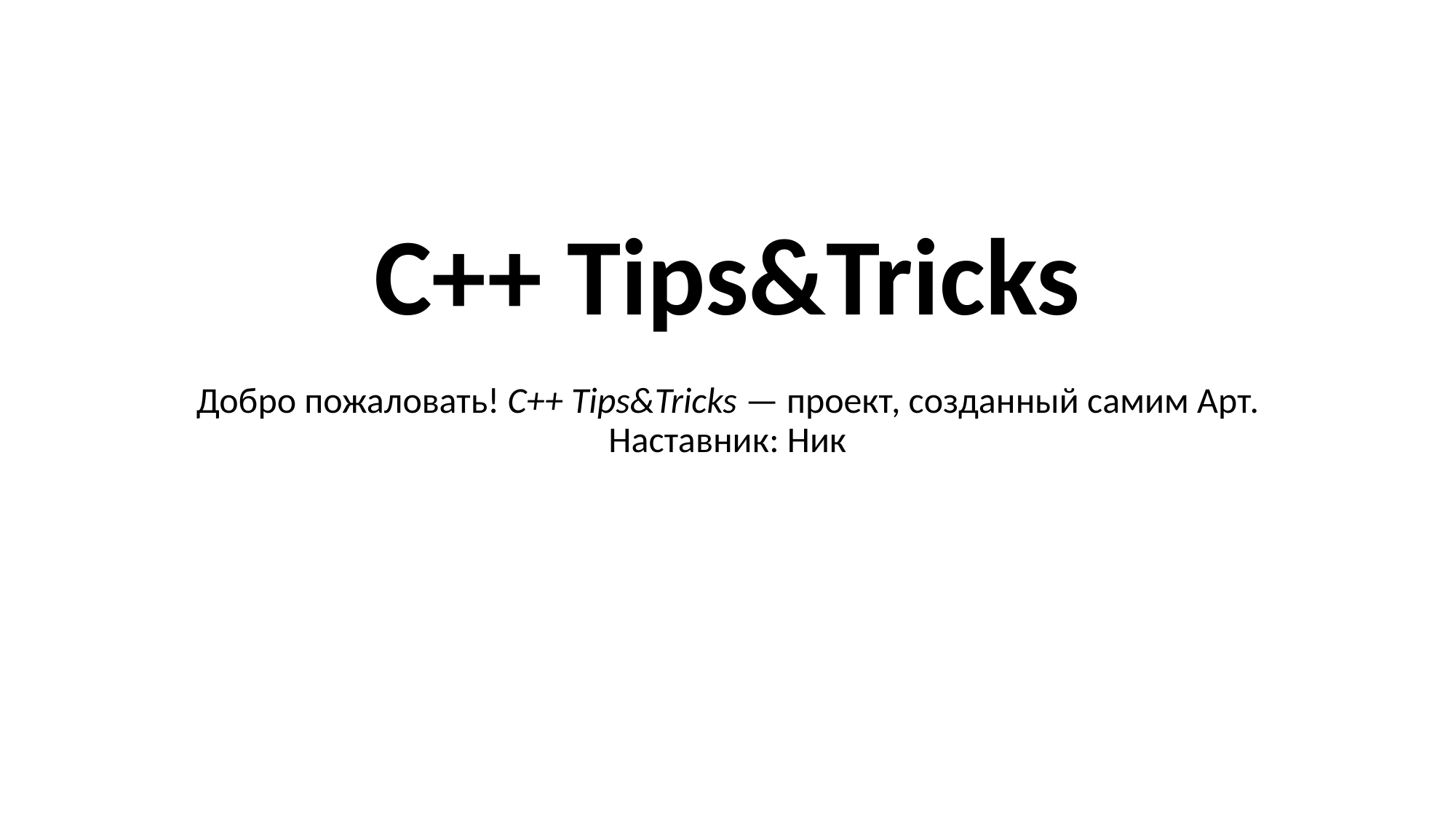

# C++ Tips&Tricks
Добро пожаловать! C++ Tips&Tricks — проект, созданный самим Арт. Наставник: Ник